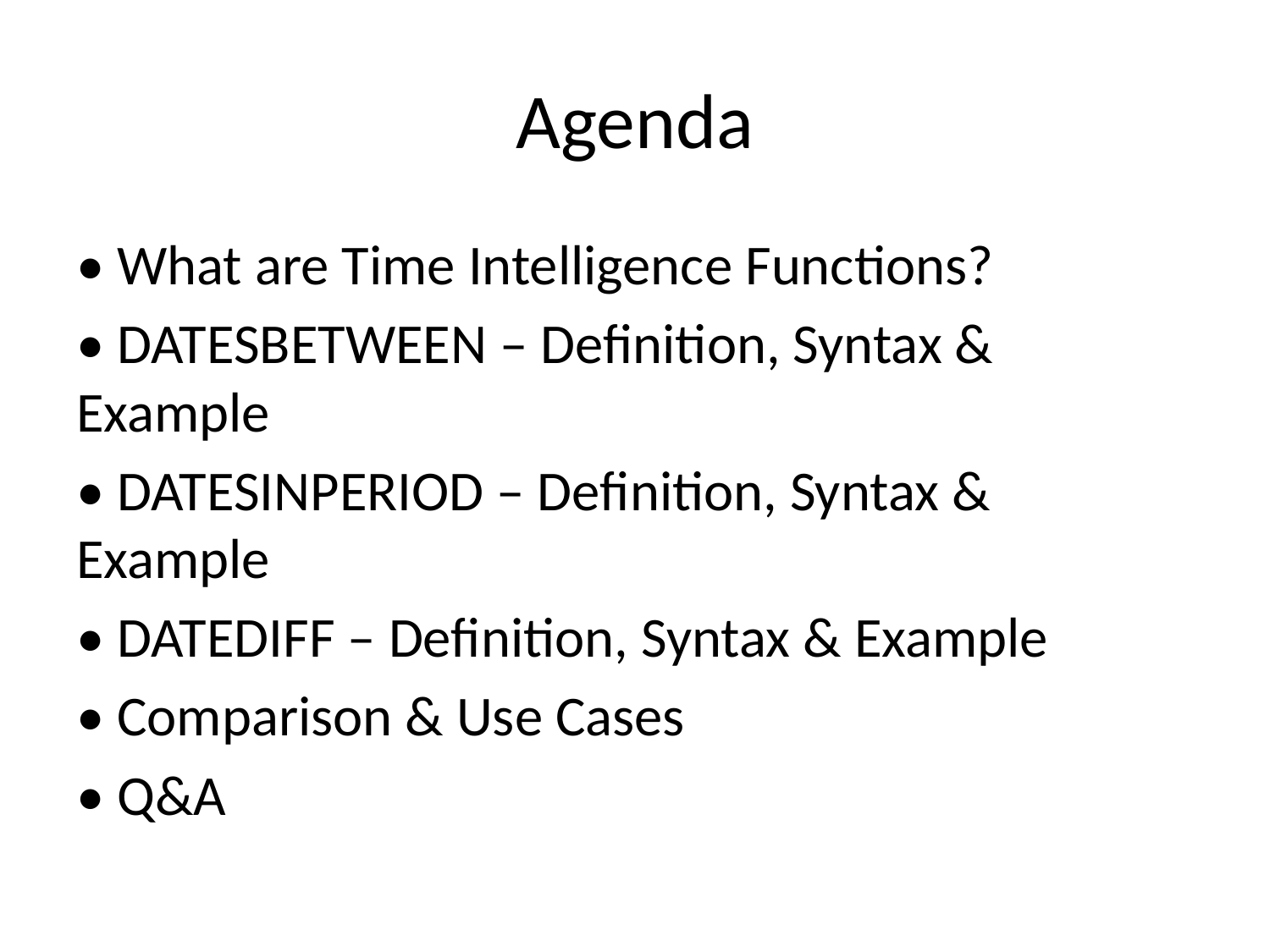

# Agenda
• What are Time Intelligence Functions?
• DATESBETWEEN – Definition, Syntax & Example
• DATESINPERIOD – Definition, Syntax & Example
• DATEDIFF – Definition, Syntax & Example
• Comparison & Use Cases
• Q&A